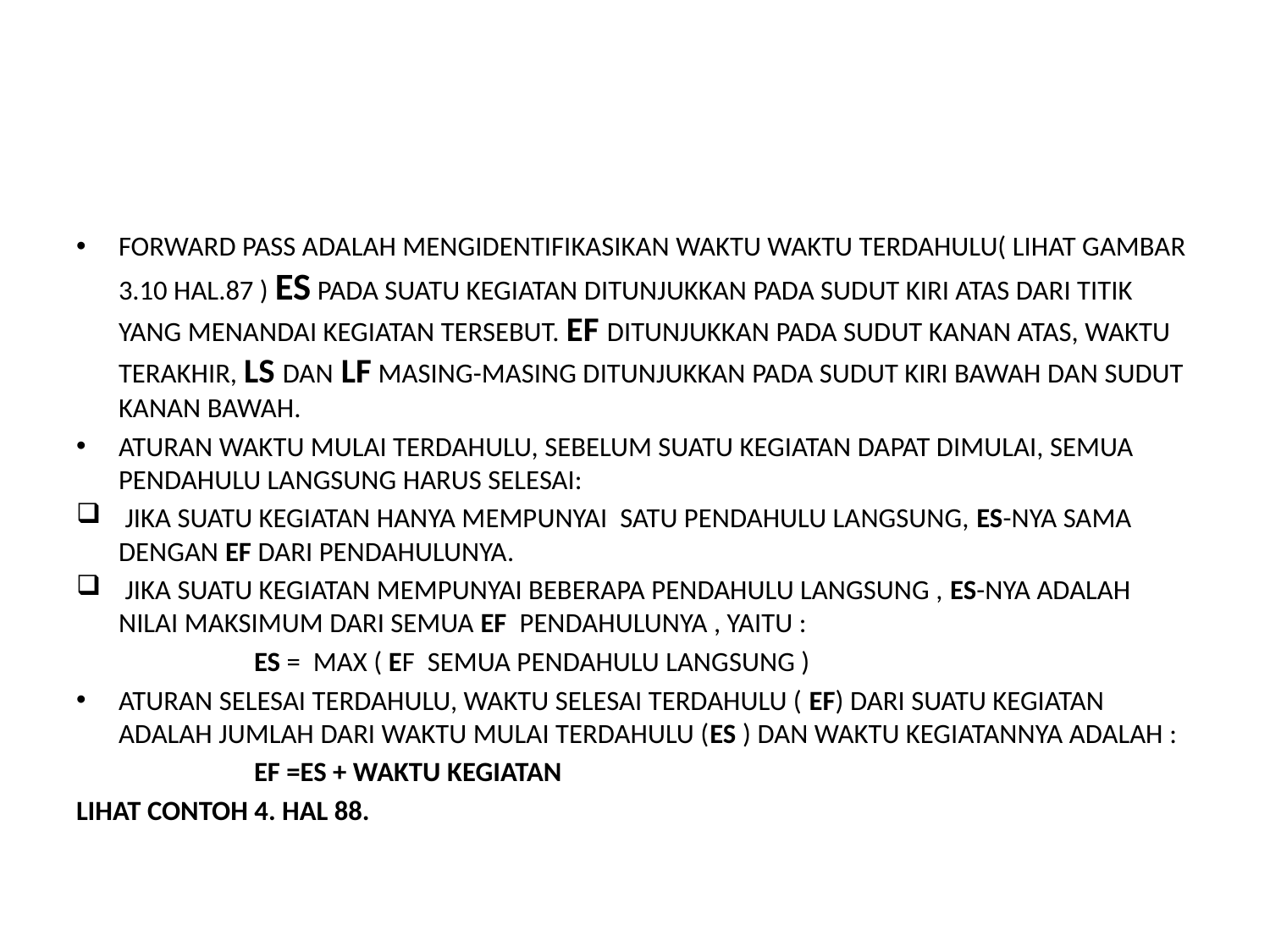

#
FORWARD PASS ADALAH MENGIDENTIFIKASIKAN WAKTU WAKTU TERDAHULU( LIHAT GAMBAR 3.10 HAL.87 ) ES PADA SUATU KEGIATAN DITUNJUKKAN PADA SUDUT KIRI ATAS DARI TITIK YANG MENANDAI KEGIATAN TERSEBUT. EF DITUNJUKKAN PADA SUDUT KANAN ATAS, WAKTU TERAKHIR, LS DAN LF MASING-MASING DITUNJUKKAN PADA SUDUT KIRI BAWAH DAN SUDUT KANAN BAWAH.
ATURAN WAKTU MULAI TERDAHULU, SEBELUM SUATU KEGIATAN DAPAT DIMULAI, SEMUA PENDAHULU LANGSUNG HARUS SELESAI:
 JIKA SUATU KEGIATAN HANYA MEMPUNYAI  SATU PENDAHULU LANGSUNG, ES-NYA SAMA DENGAN EF DARI PENDAHULUNYA.
 JIKA SUATU KEGIATAN MEMPUNYAI BEBERAPA PENDAHULU LANGSUNG , ES-NYA ADALAH NILAI MAKSIMUM DARI SEMUA EF  PENDAHULUNYA , YAITU :
                            ES =  MAX ( EF  SEMUA PENDAHULU LANGSUNG )
ATURAN SELESAI TERDAHULU, WAKTU SELESAI TERDAHULU ( EF) DARI SUATU KEGIATAN ADALAH JUMLAH DARI WAKTU MULAI TERDAHULU (ES ) DAN WAKTU KEGIATANNYA ADALAH :
                            EF =ES + WAKTU KEGIATAN
LIHAT CONTOH 4. HAL 88.